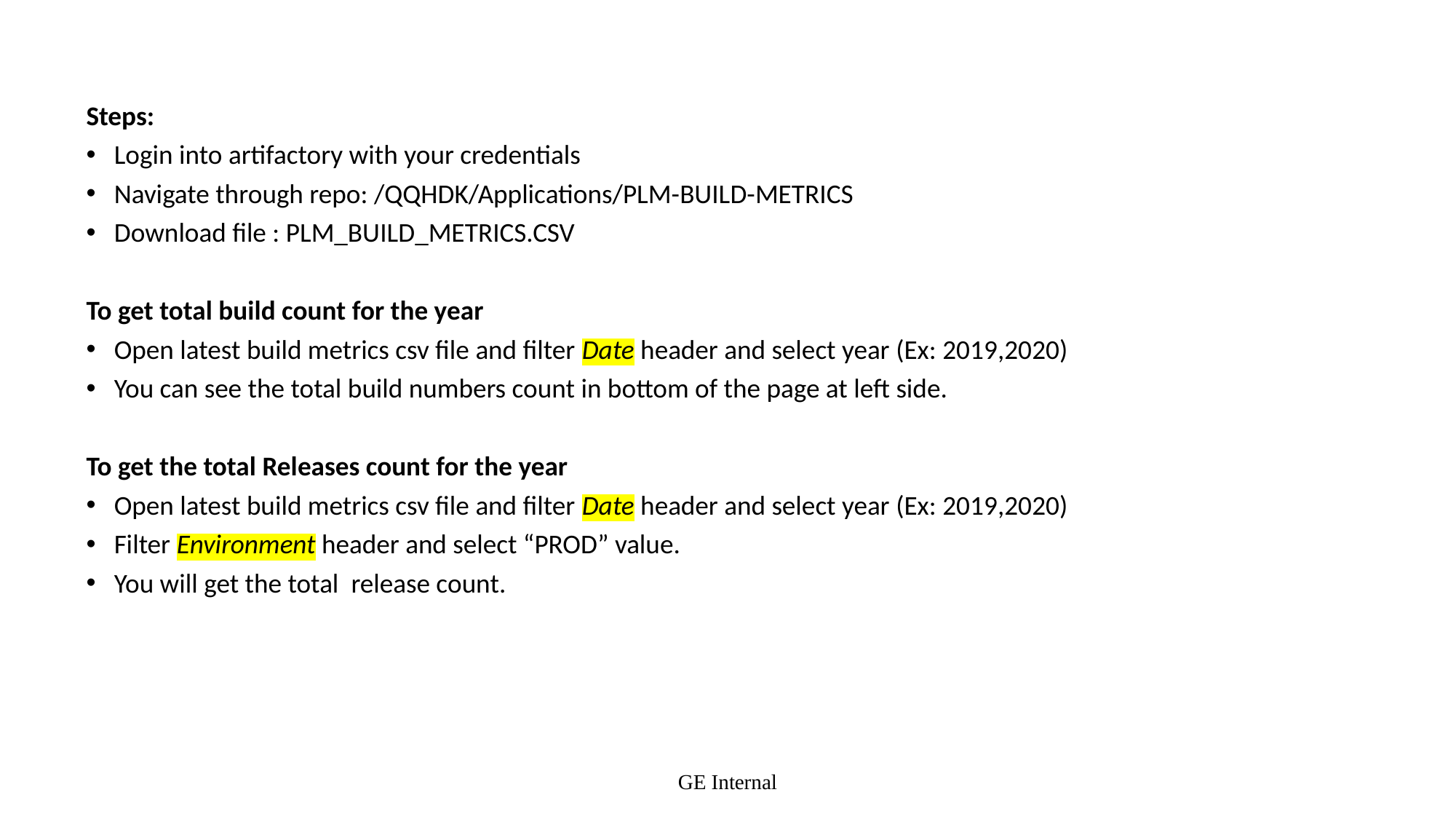

Steps:
Login into artifactory with your credentials
Navigate through repo: /QQHDK/Applications/PLM-BUILD-METRICS
Download file : PLM_BUILD_METRICS.CSV

To get total build count for the year
Open latest build metrics csv file and filter Date header and select year (Ex: 2019,2020)
You can see the total build numbers count in bottom of the page at left side.

To get the total Releases count for the year
Open latest build metrics csv file and filter Date header and select year (Ex: 2019,2020)
Filter Environment header and select “PROD” value.
You will get the total  release count.

GE Internal